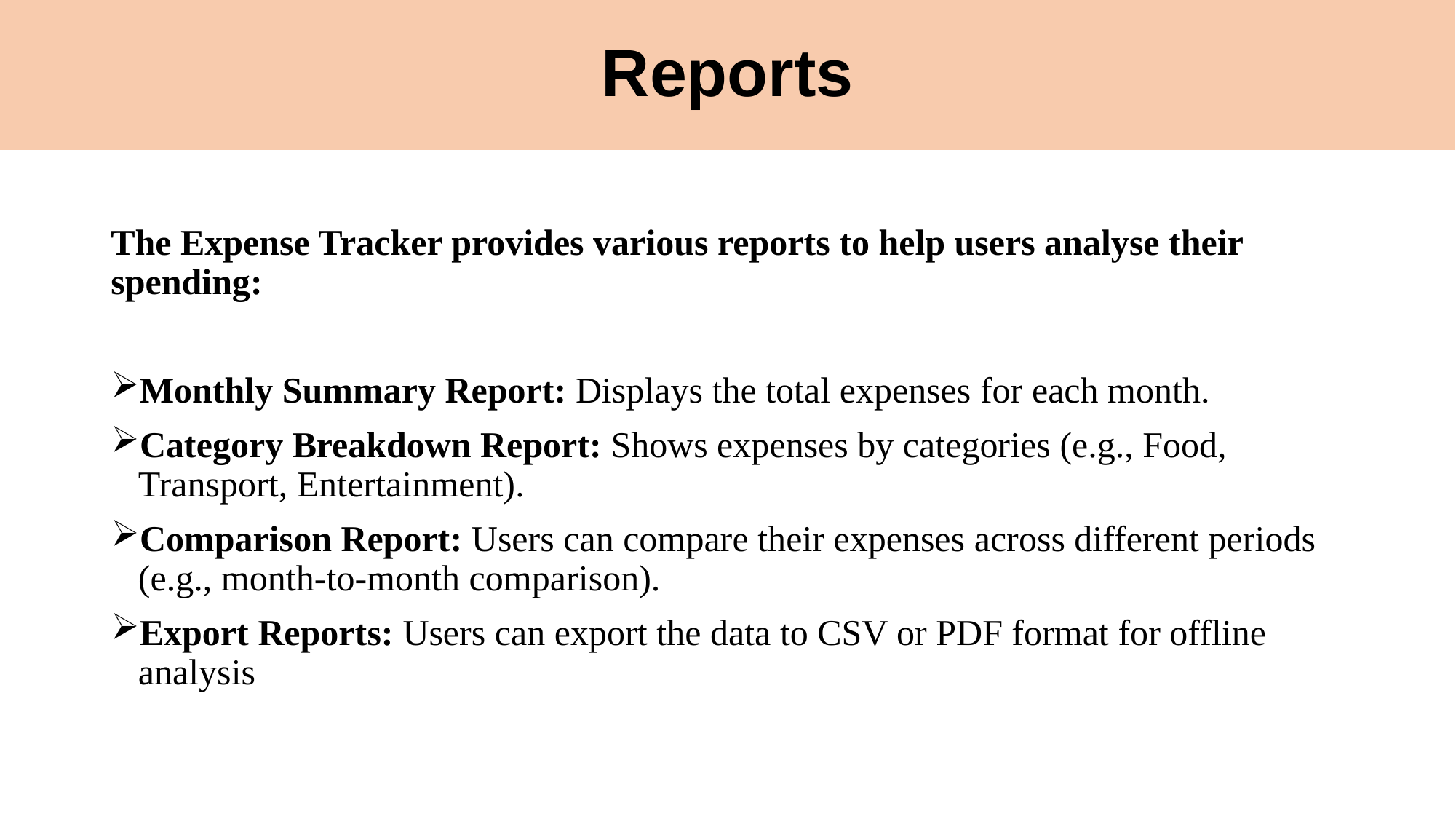

# Reports
The Expense Tracker provides various reports to help users analyse their spending:

Monthly Summary Report: Displays the total expenses for each month.
Category Breakdown Report: Shows expenses by categories (e.g., Food, Transport, Entertainment).
Comparison Report: Users can compare their expenses across different periods (e.g., month-to-month comparison).
Export Reports: Users can export the data to CSV or PDF format for offline analysis